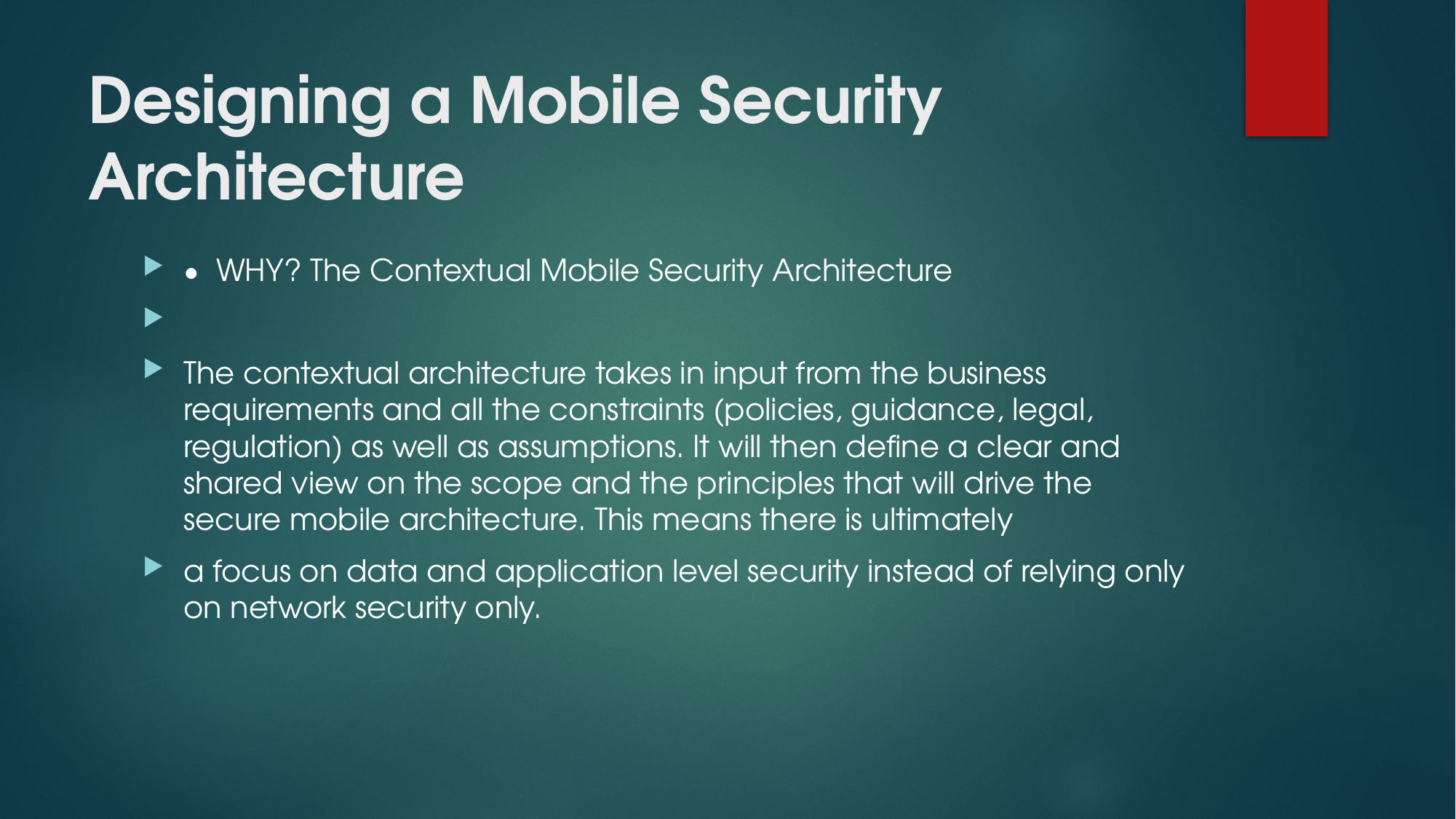

# Designing a Mobile Security Architecture
•  WHY? The Contextual Mobile Security Architecture

The contextual architecture takes in input from the business requirements and all the constraints (policies, guidance, legal, regulation) as well as assumptions. It will then define a clear and shared view on the scope and the principles that will drive the secure mobile architecture. This means there is ultimately
a focus on data and application level security instead of relying only on network security only.